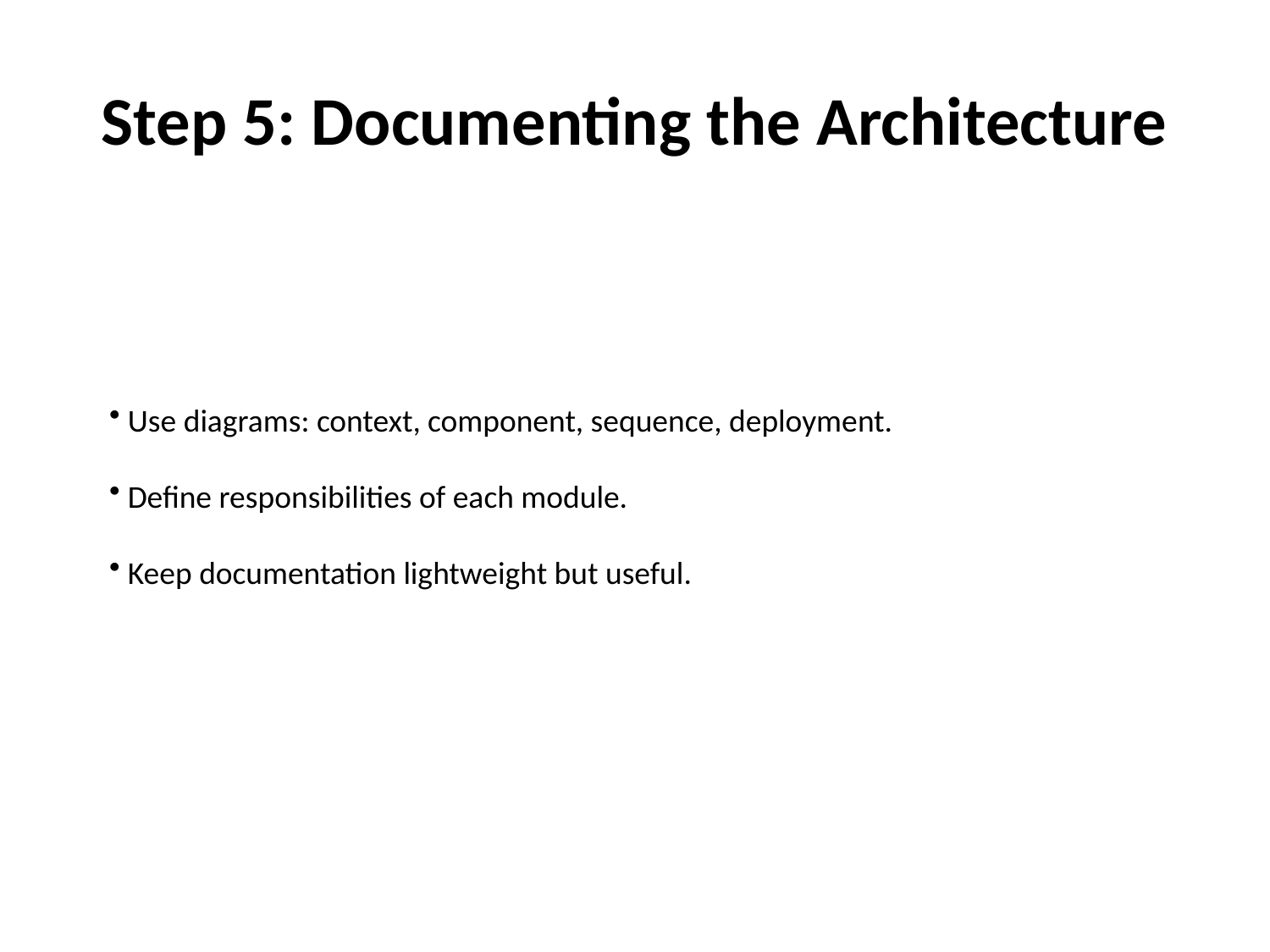

# Step 5: Documenting the Architecture
 Use diagrams: context, component, sequence, deployment.
 Define responsibilities of each module.
 Keep documentation lightweight but useful.